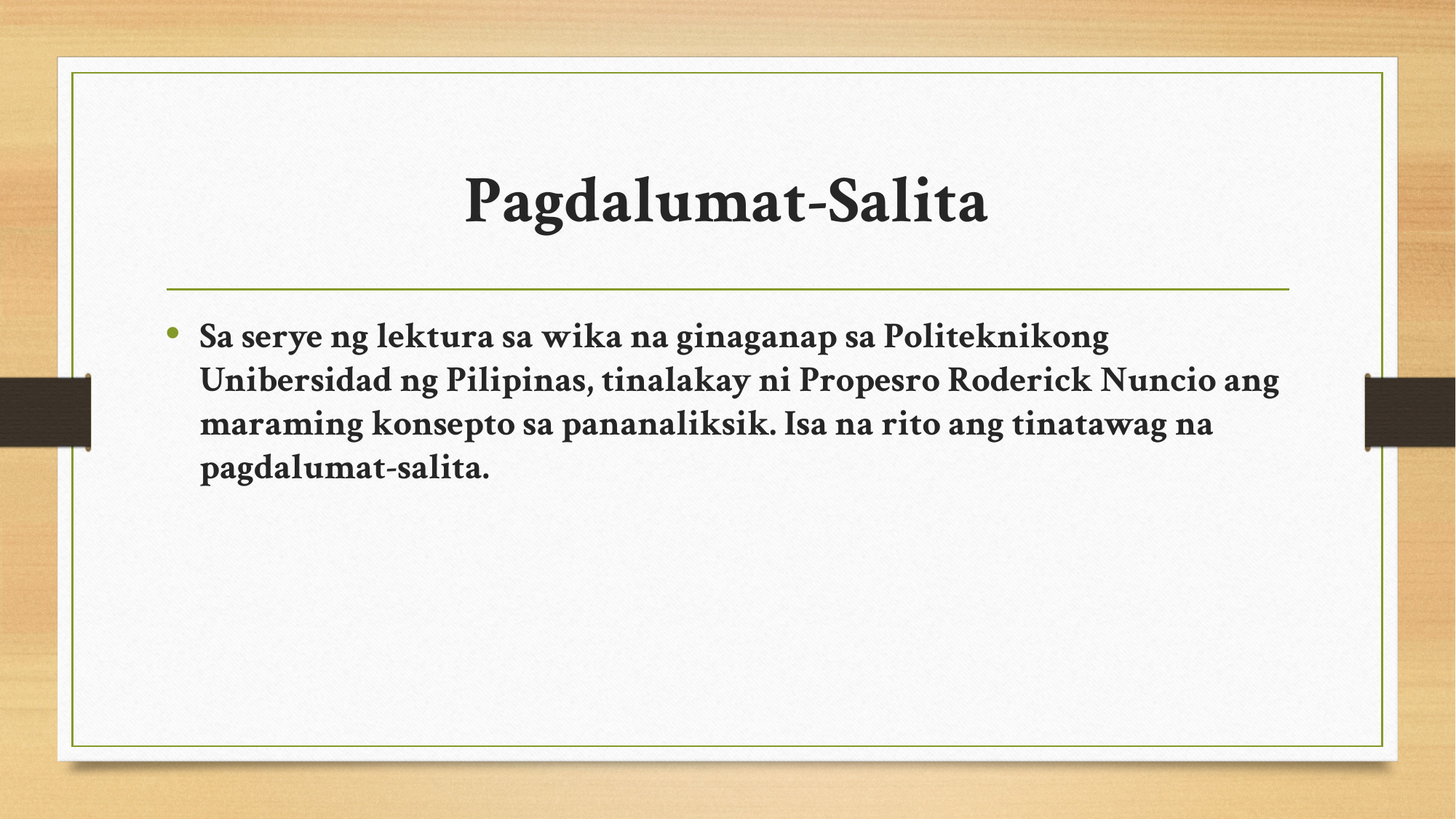

# Pagdalumat-Salita
Sa serye ng lektura sa wika na ginaganap sa Politeknikong Unibersidad ng Pilipinas, tinalakay ni Propesro Roderick Nuncio ang maraming konsepto sa pananaliksik. Isa na rito ang tinatawag na pagdalumat-salita.